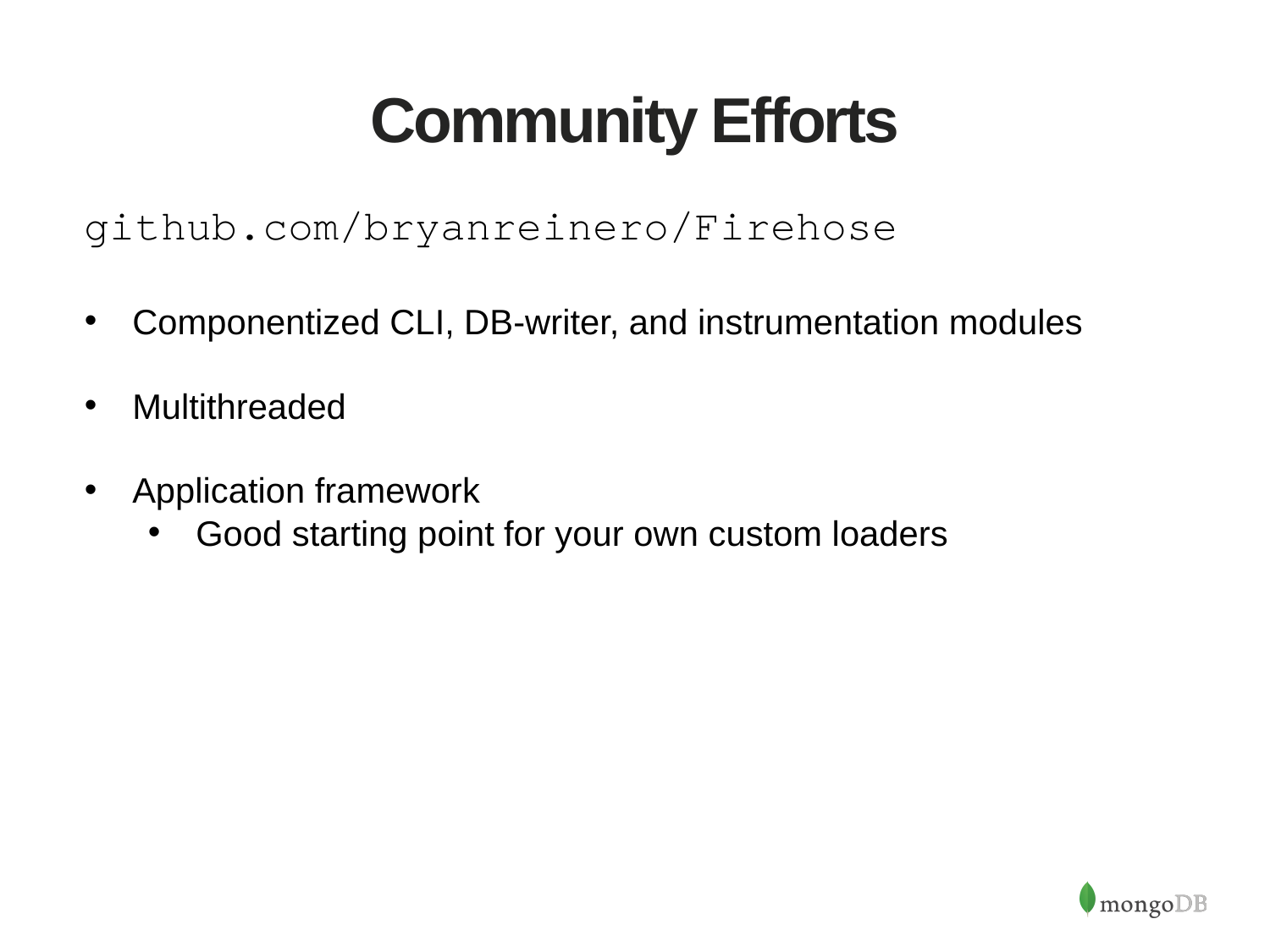

# Community Efforts
github.com/bryanreinero/Firehose

Componentized CLI, DB-writer, and instrumentation modules

Multithreaded

Application framework
Good starting point for your own custom loaders